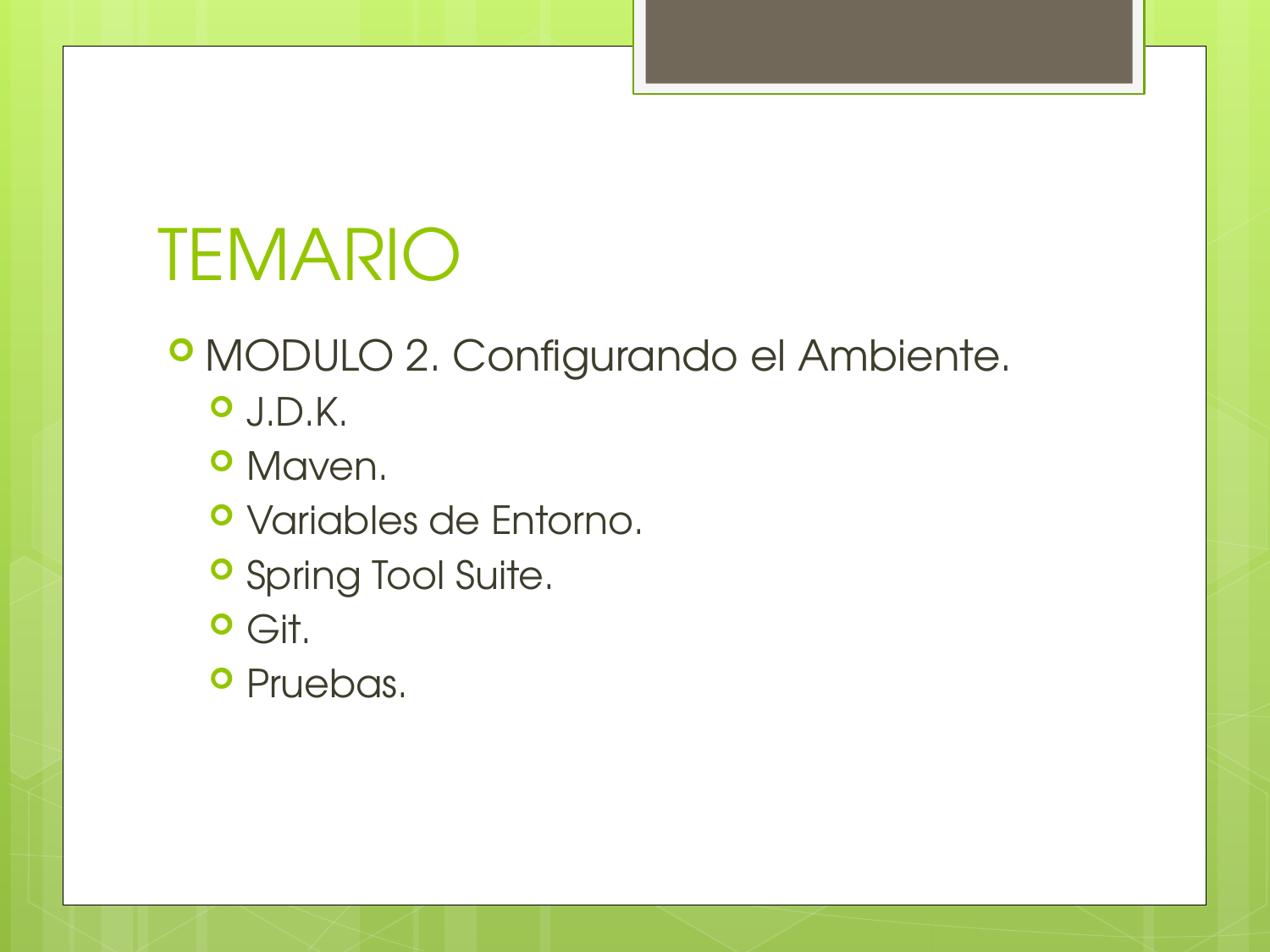

# TEMARIO
MODULO 2. Configurando el Ambiente.
J.D.K.
Maven.
Variables de Entorno.
Spring Tool Suite.
Git.
Pruebas.